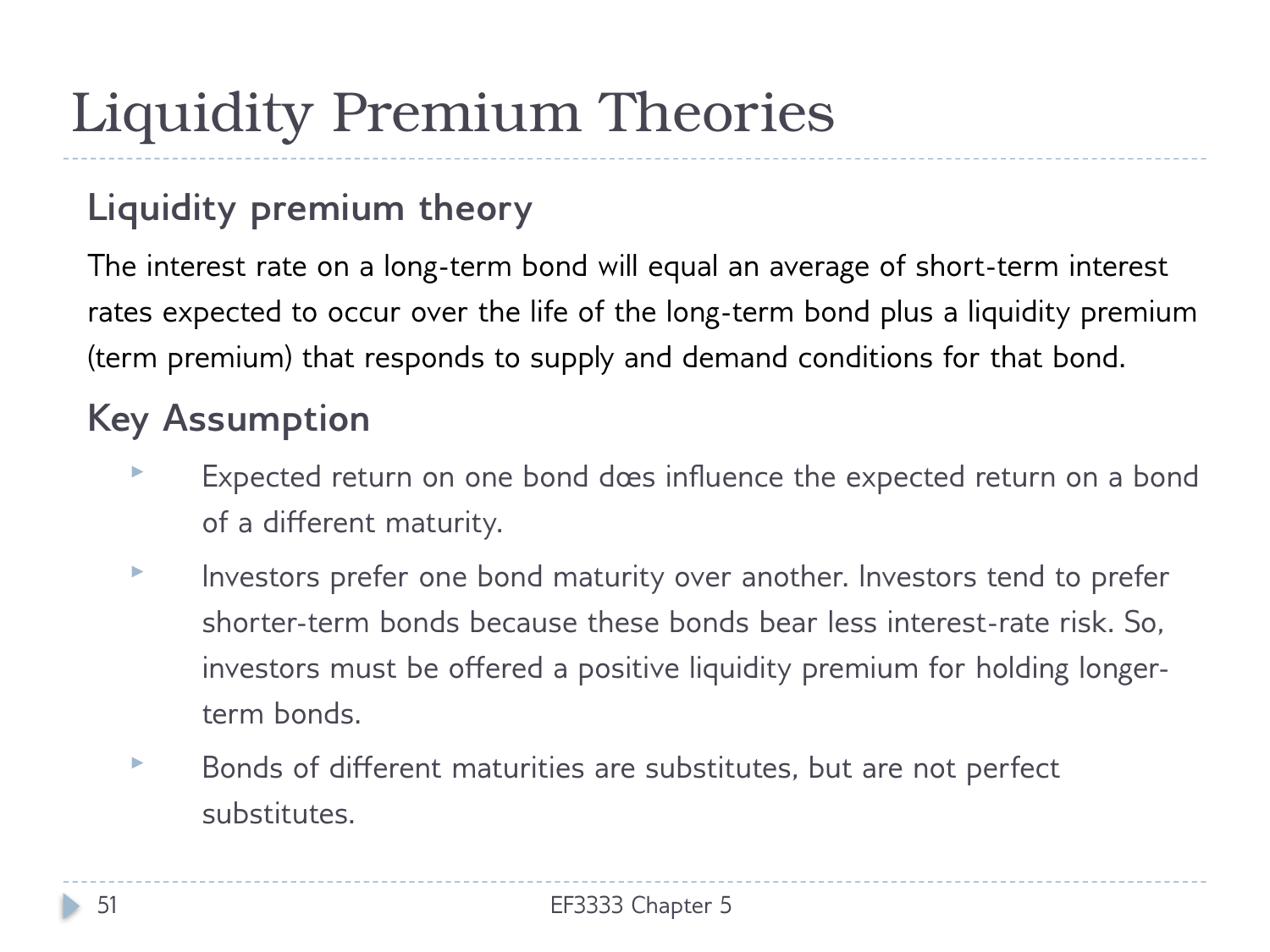

# Liquidity Premium Theories
Liquidity premium theory
The interest rate on a long-term bond will equal an average of short-term interest rates expected to occur over the life of the long-term bond plus a liquidity premium (term premium) that responds to supply and demand conditions for that bond.
Key Assumption
Expected return on one bond does influence the expected return on a bond of a different maturity.
Investors prefer one bond maturity over another. Investors tend to prefer shorter-term bonds because these bonds bear less interest-rate risk. So, investors must be offered a positive liquidity premium for holding longer-term bonds.
Bonds of different maturities are substitutes, but are not perfect substitutes.
51
EF3333 Chapter 5